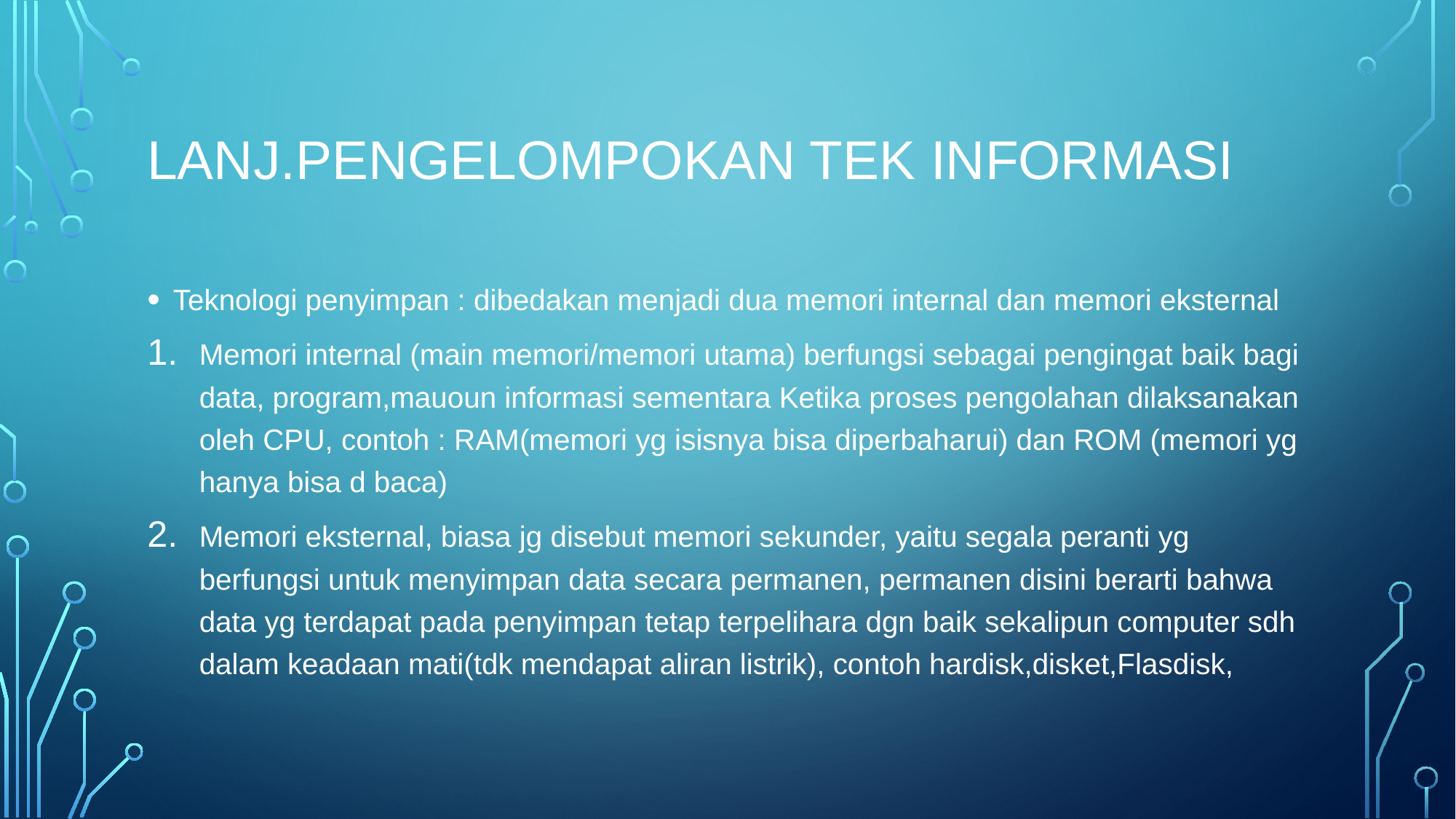

# Lanj.pengelompokan tek informasi
Teknologi penyimpan : dibedakan menjadi dua memori internal dan memori eksternal
Memori internal (main memori/memori utama) berfungsi sebagai pengingat baik bagi data, program,mauoun informasi sementara Ketika proses pengolahan dilaksanakan oleh CPU, contoh : RAM(memori yg isisnya bisa diperbaharui) dan ROM (memori yg hanya bisa d baca)
Memori eksternal, biasa jg disebut memori sekunder, yaitu segala peranti yg berfungsi untuk menyimpan data secara permanen, permanen disini berarti bahwa data yg terdapat pada penyimpan tetap terpelihara dgn baik sekalipun computer sdh dalam keadaan mati(tdk mendapat aliran listrik), contoh hardisk,disket,Flasdisk,